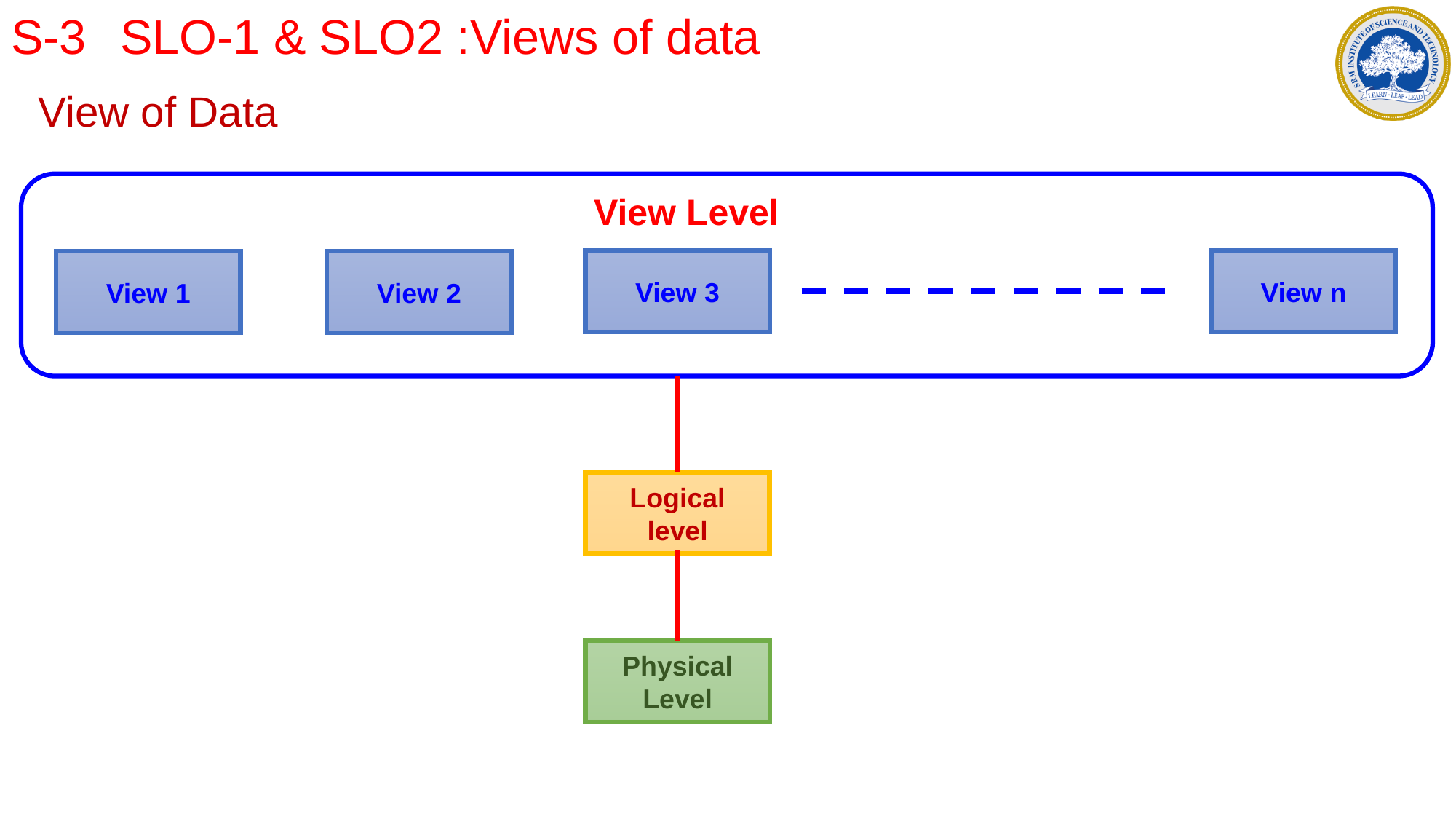

S-3	SLO-1 & SLO2 :Views of data
View of Data
					 View Level
View 3
View n
View 1
View 2
Logical level
Physical Level